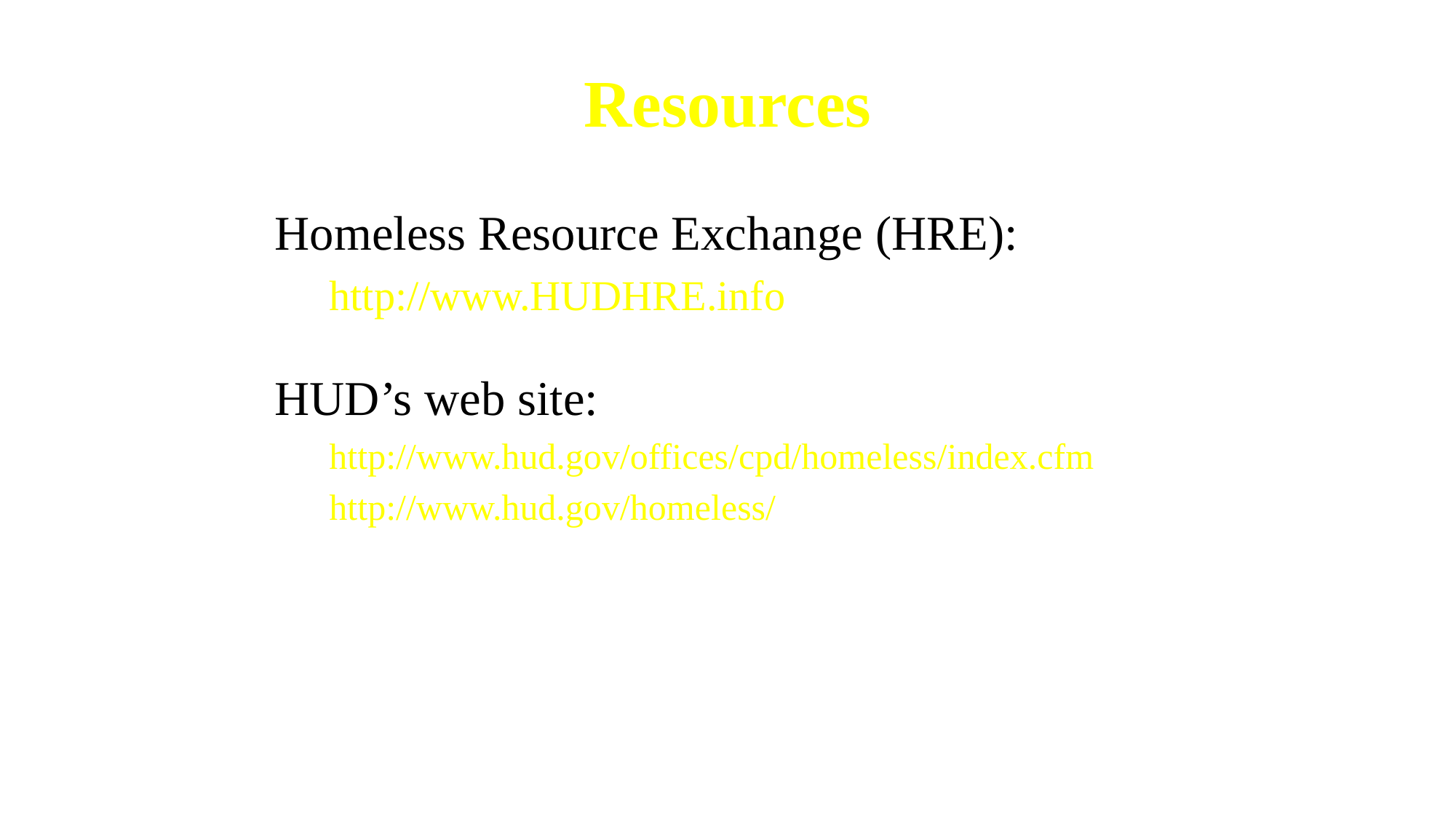

Resources
Homeless Resource Exchange (HRE):
http://www.HUDHRE.info

HUD’s web site:
http://www.hud.gov/offices/cpd/homeless/index.cfm
http://www.hud.gov/homeless/